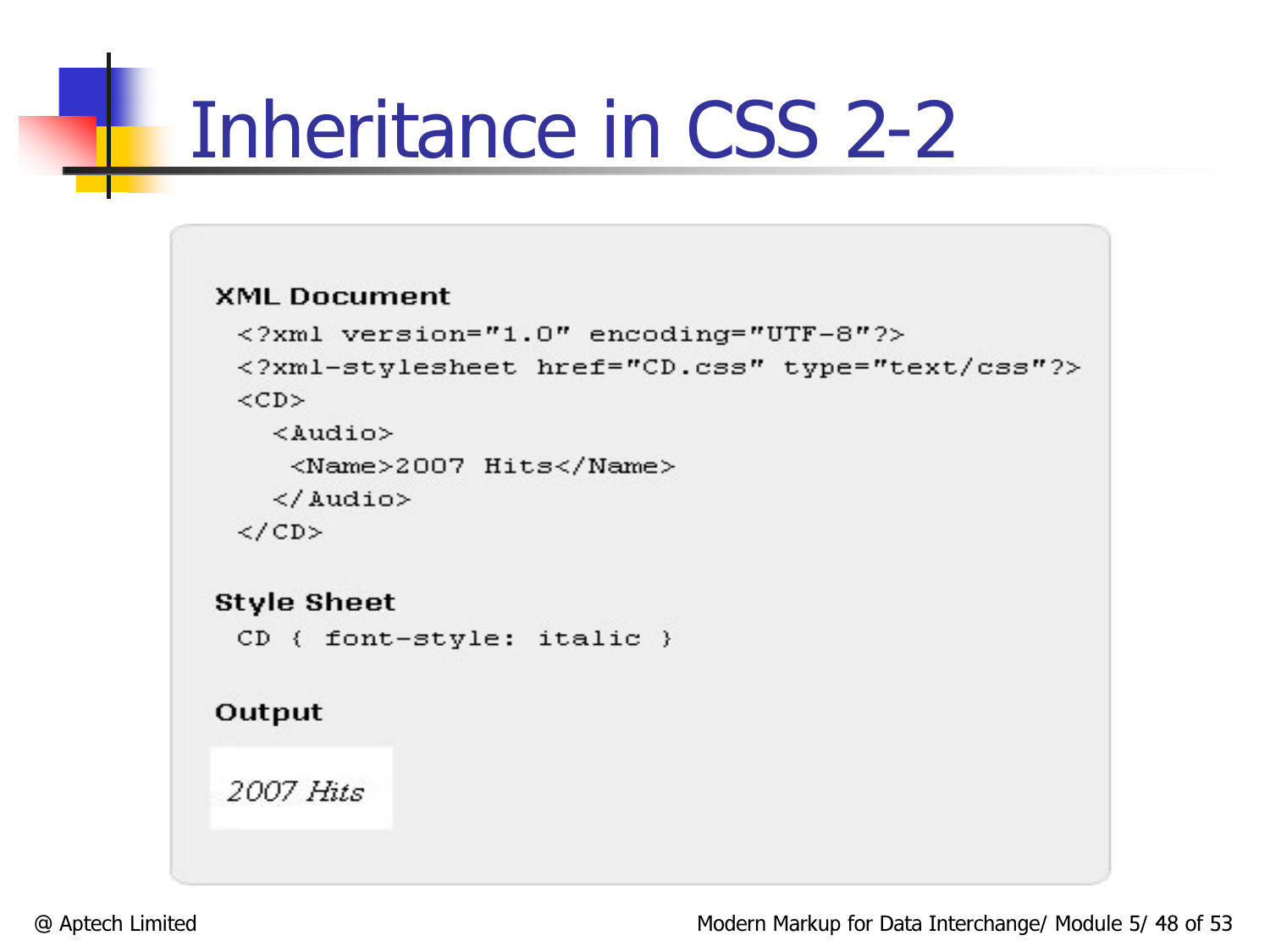

# Inheritance in CSS 2-2

@ Aptech Limited
Modern Markup for Data Interchange/ Module 5/ 48 of 53